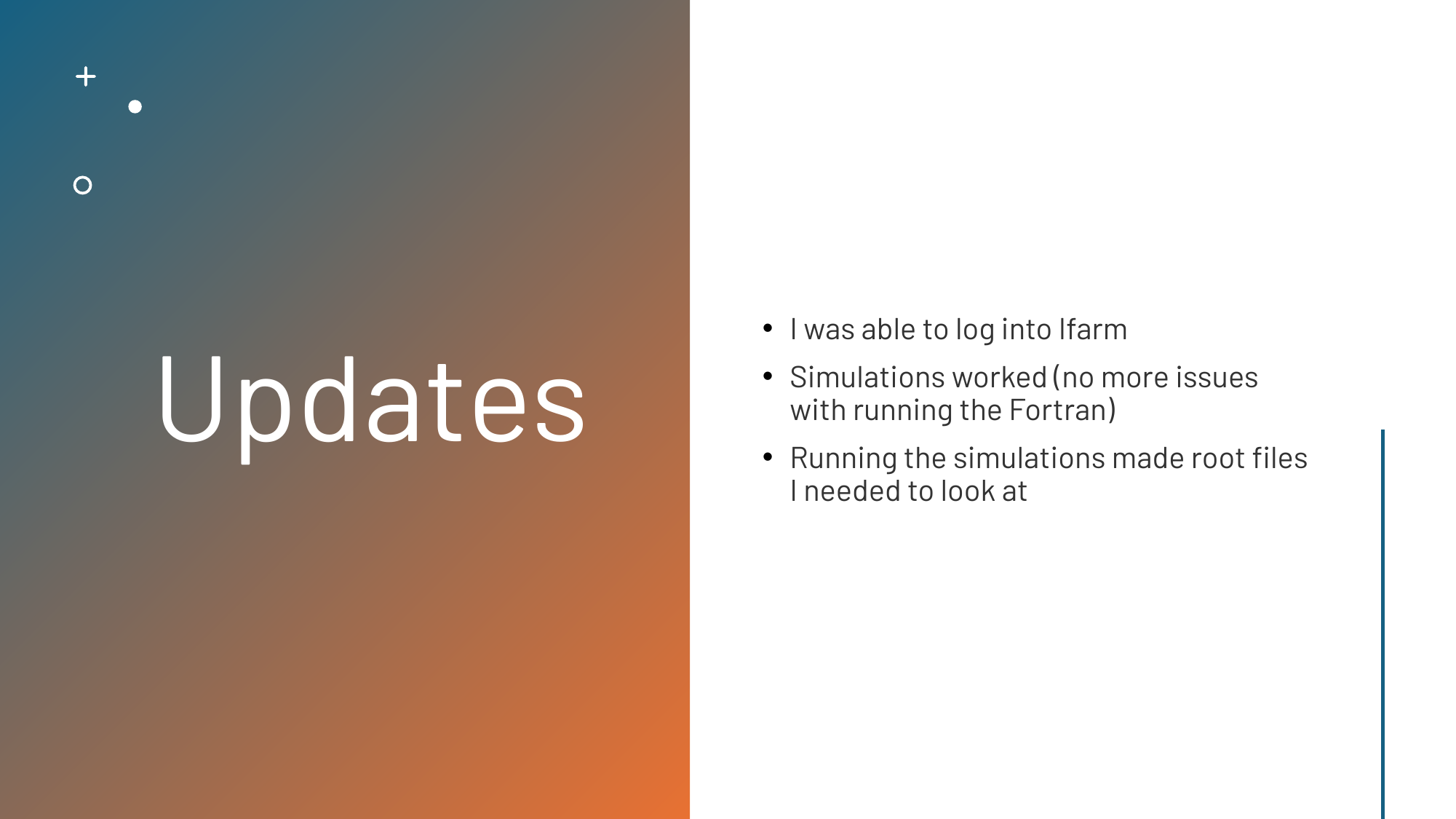

# Updates
I was able to log into Ifarm
Simulations worked (no more issues with running the Fortran)
Running the simulations made root files I needed to look at